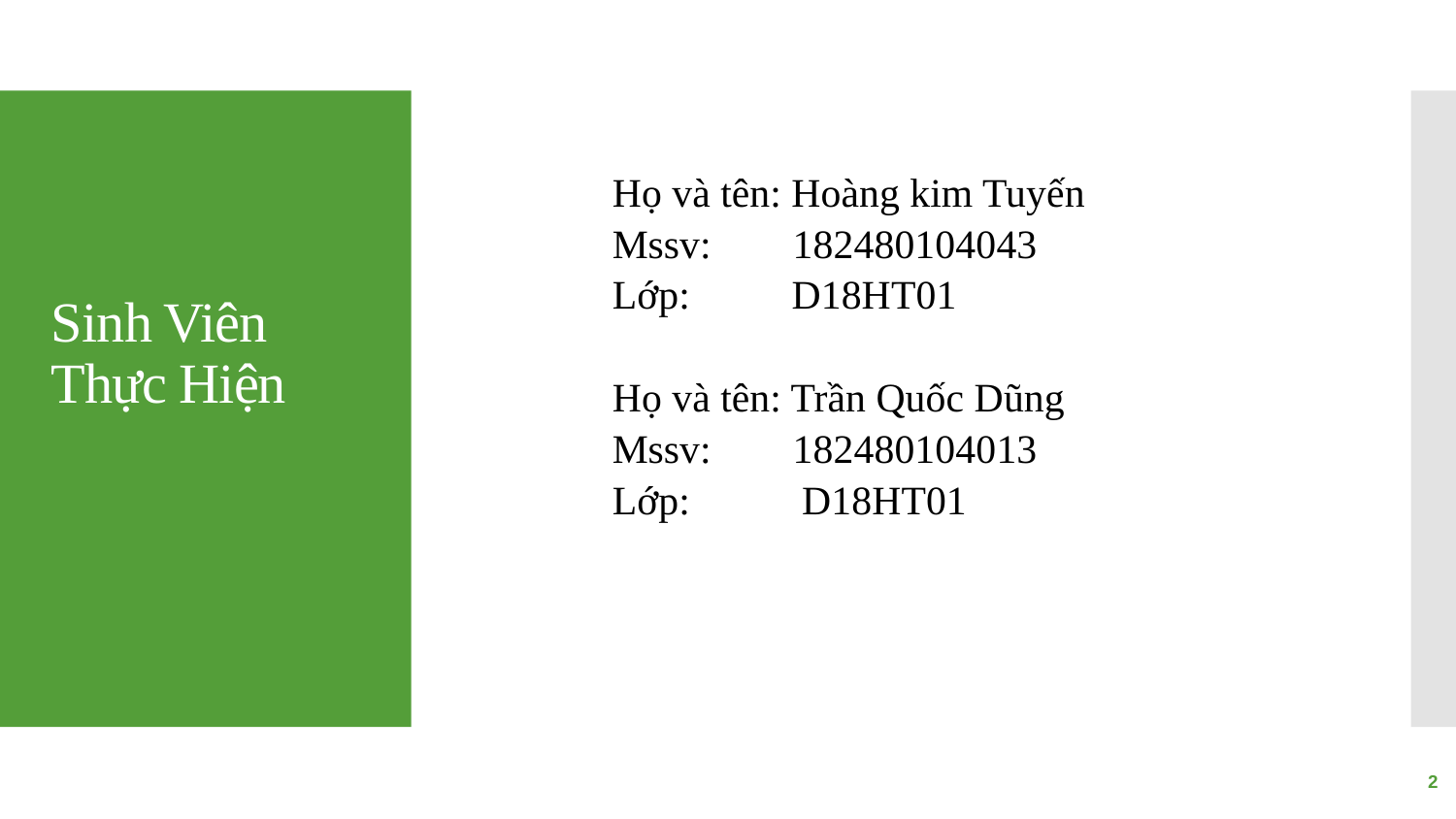

Họ và tên: Hoàng kim Tuyến
Mssv:        182480104043
Lớp:          D18HT01

Họ và tên: Trần Quốc Dũng
Mssv:        182480104013
Lớp:           D18HT01

# Sinh Viên Thực Hiện
2